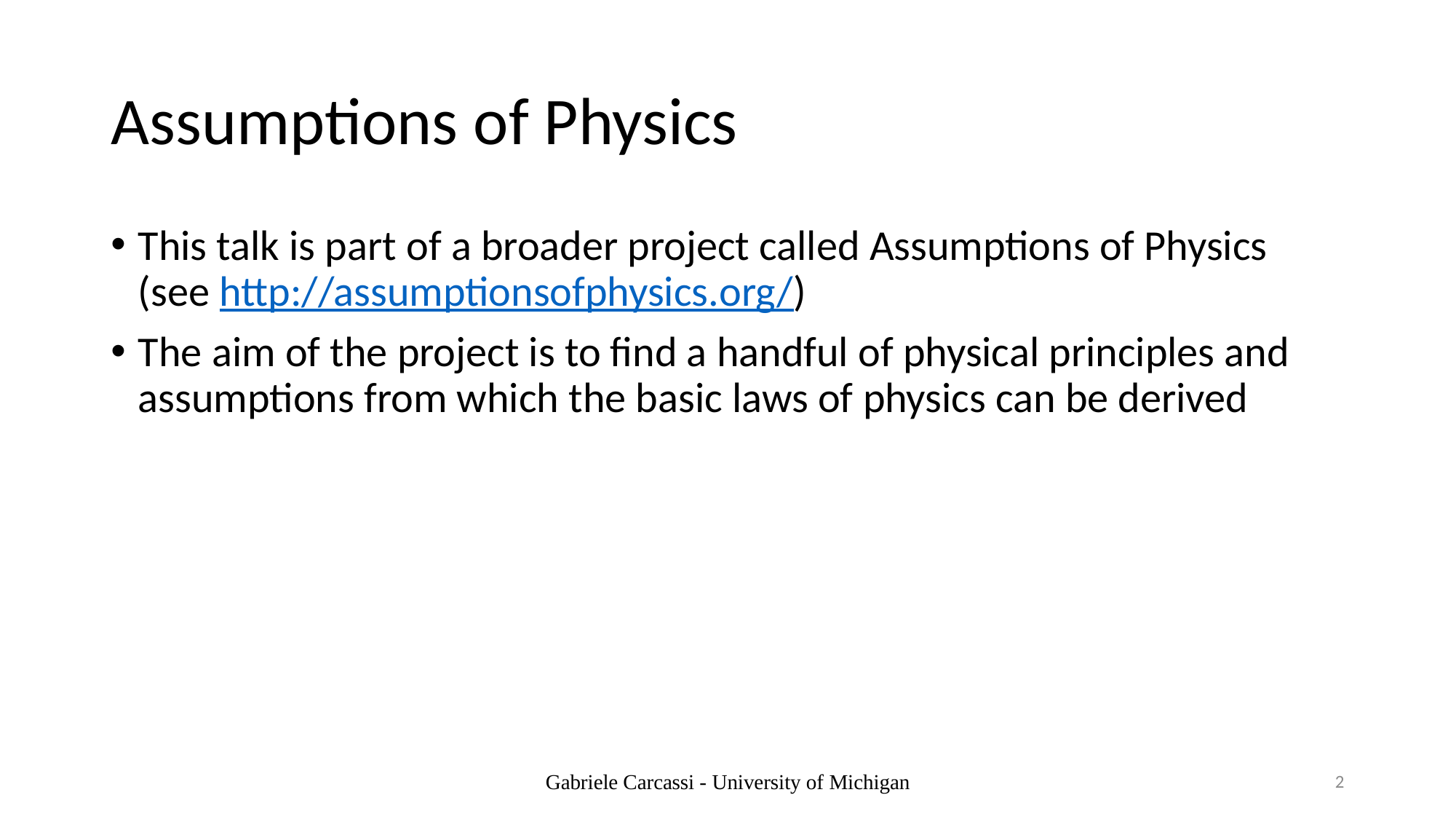

# Assumptions of Physics
This talk is part of a broader project called Assumptions of Physics
(see http://assumptionsofphysics.org/)
The aim of the project is to find a handful of physical principles and assumptions from which the basic laws of physics can be derived

Gabriele Carcassi - University of Michigan
2